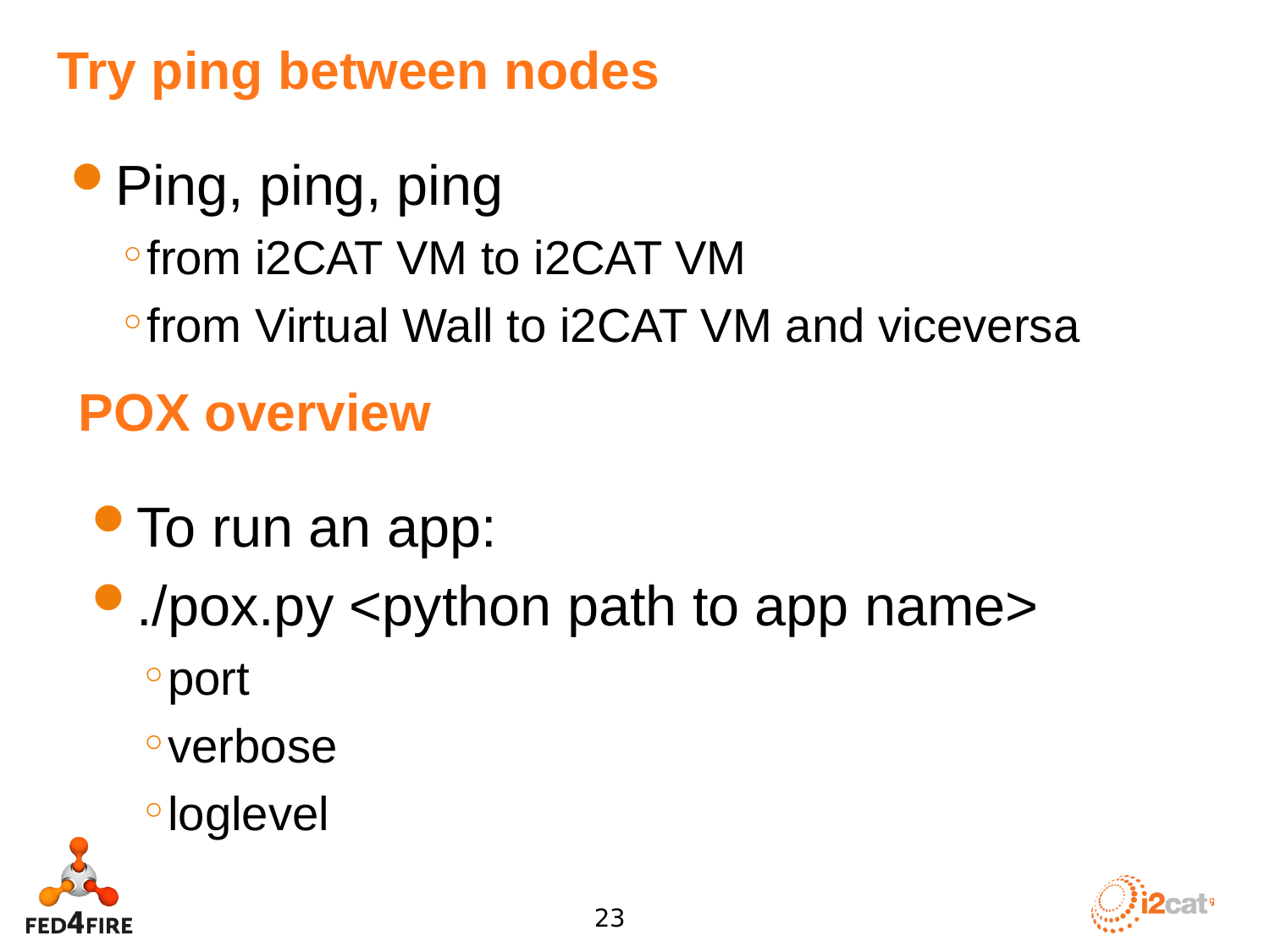

# Try ping between nodes
Ping, ping, ping
from i2CAT VM to i2CAT VM
from Virtual Wall to i2CAT VM and viceversa
POX overview
To run an app:
./pox.py <python path to app name>
port
verbose
loglevel